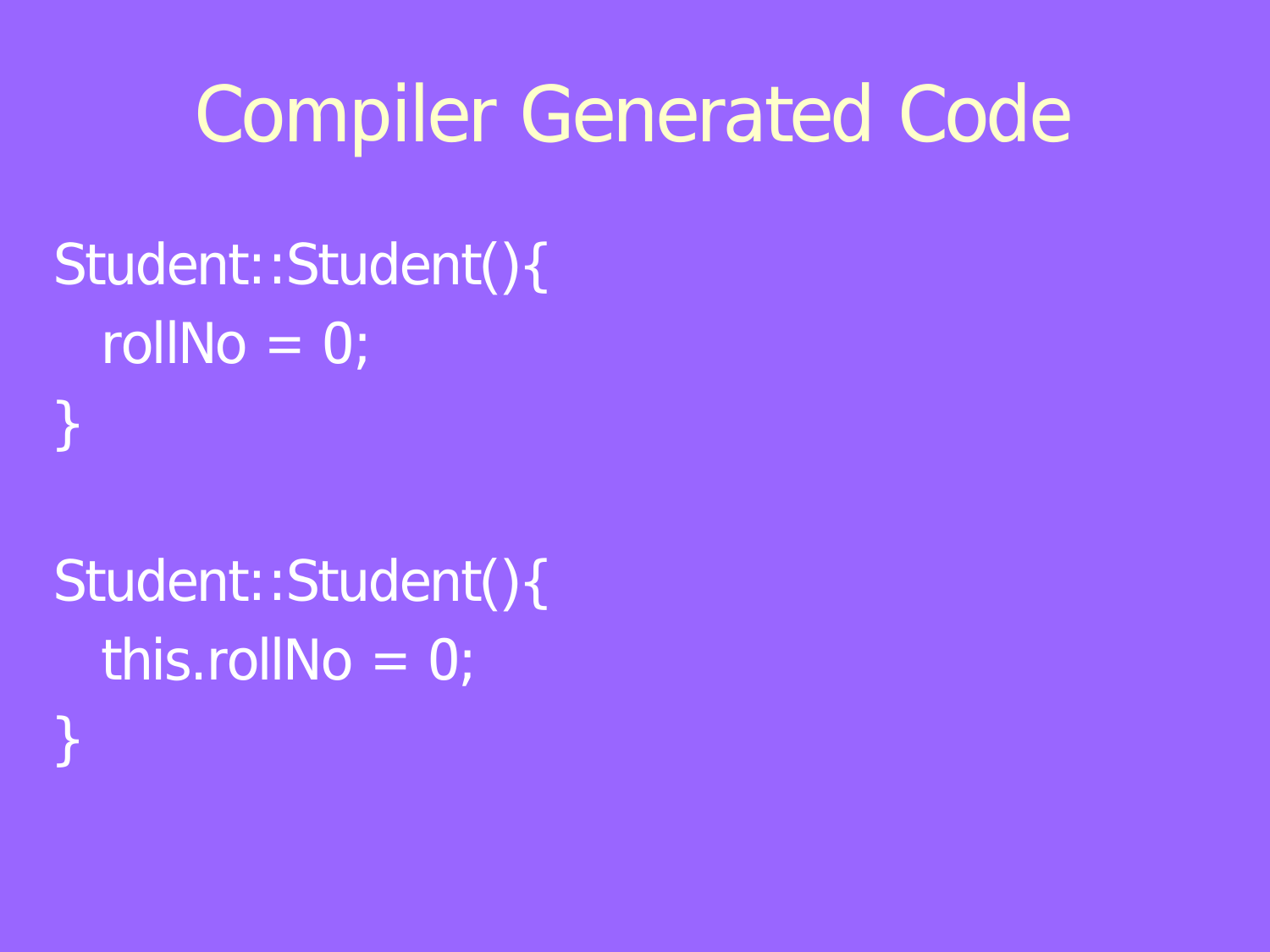

Compiler Generated Code
Student::Student(){
	rollNo = 0;
}

Student::Student(){
	this.rollNo = 0;
}